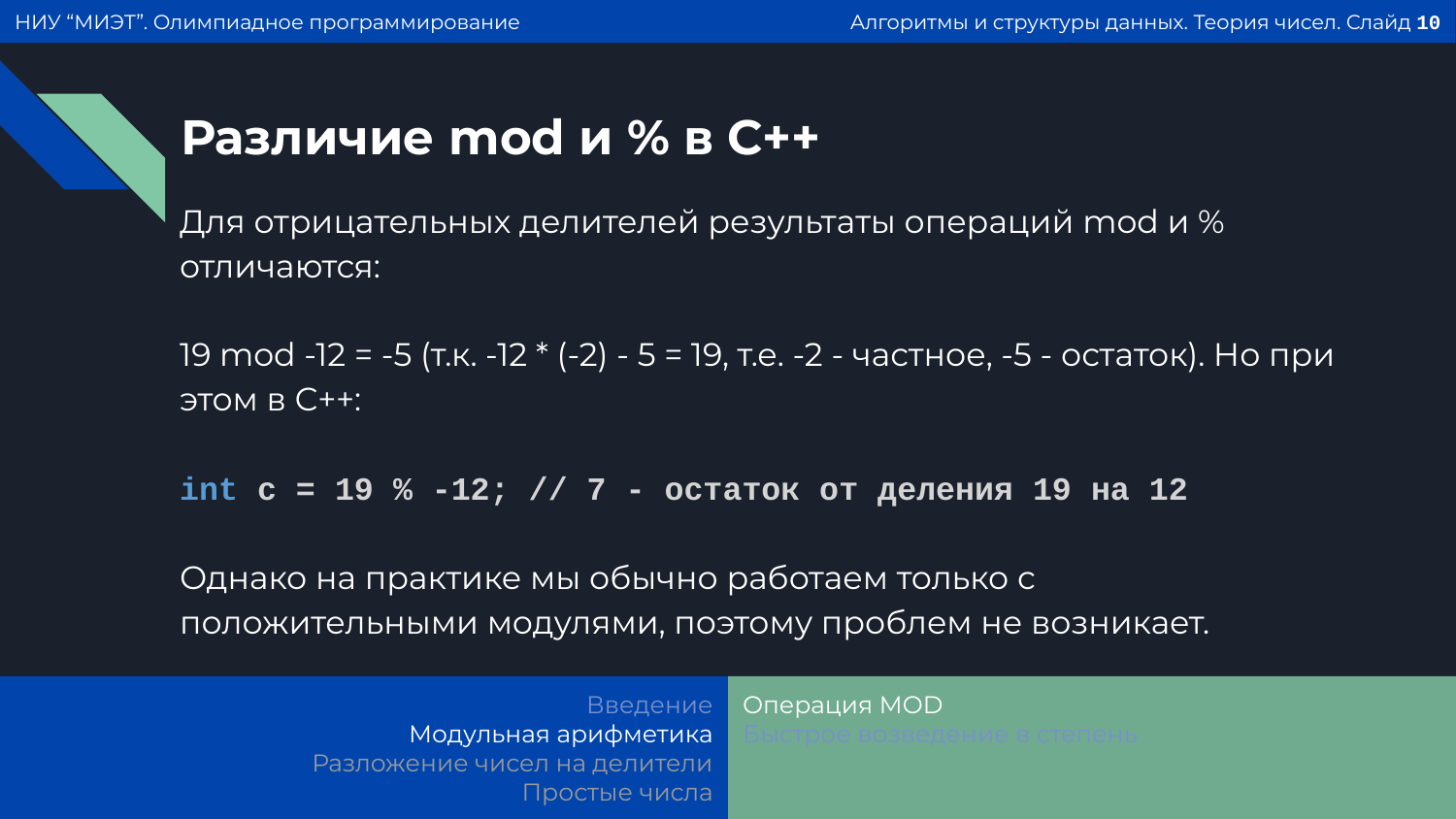

# Различие mod и % в С++
Для отрицательных делителей результаты операций mod и % отличаются:

19 mod -12 = -5 (т.к. -12 * (-2) - 5 = 19, т.е. -2 - частное, -5 - остаток). Но при этом в С++:

int c = 19 % -12; // 7 - остаток от деления 19 на 12

Однако на практике мы обычно работаем только с положительными модулями, поэтому проблем не возникает.
Введение
Модульная арифметика
Разложение чисел на делители
Простые числа
Операция MOD
Быстрое возведение в степень